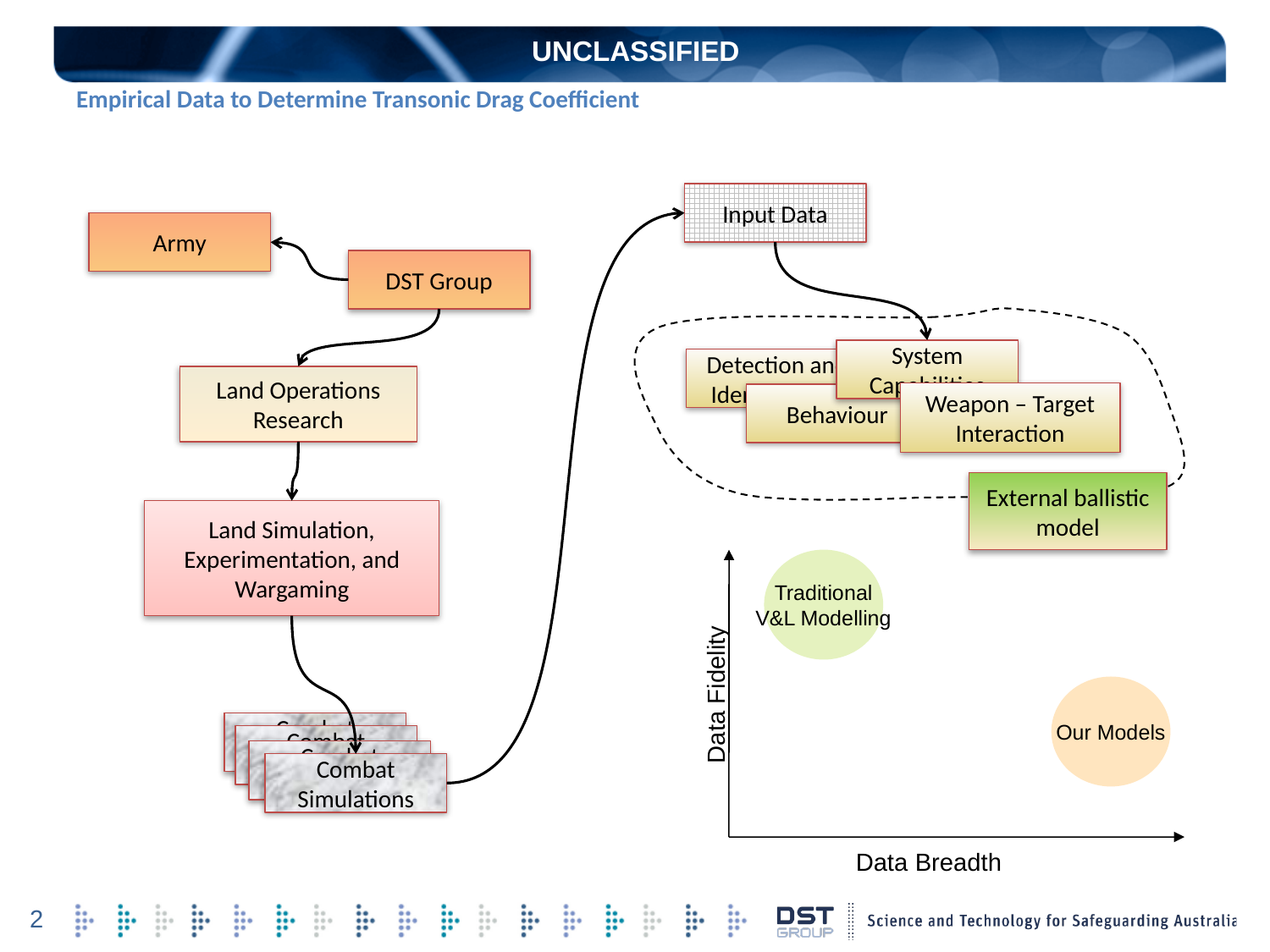

UNCLASSIFIED
# Empirical Data to Determine Transonic Drag Coefficient
Input Data
Army
DST Group

System Capabilities
Detection and Identification
Land Operations Research
Weapon – Target Interaction
Behaviour
External ballistic model
Land Simulation, Experimentation, and Wargaming

Traditional
V&L Modelling
Data Fidelity
Our Models

Data Breadth
Combat Simulators
Combat Simulators
Combat Simulators
Combat Simulations